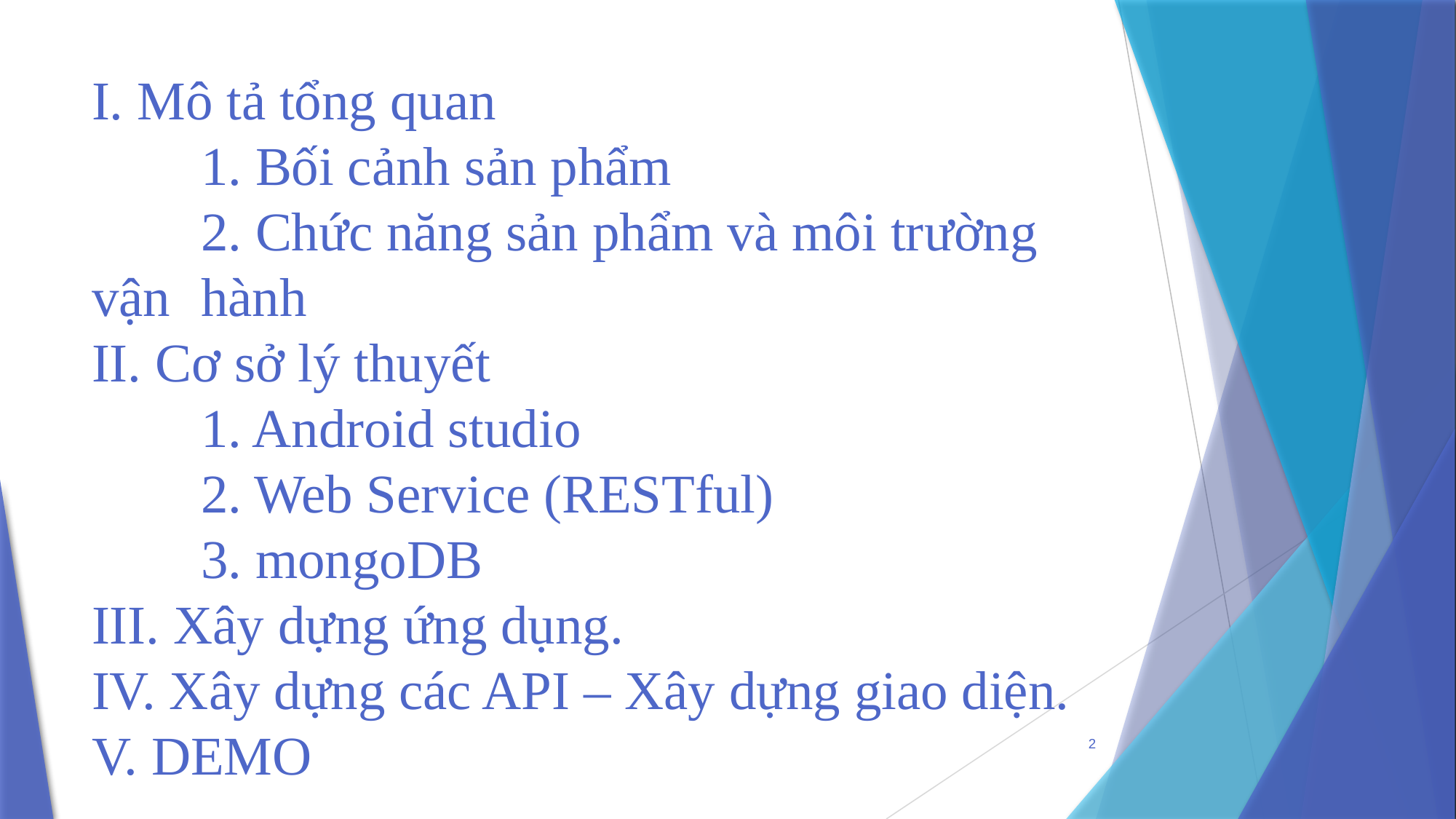

# I. Mô tả tổng quan 1. Bối cảnh sản phẩm 2. Chức năng sản phẩm và môi trường vận 	hành II. Cơ sở lý thuyết 1. Android studio 2. Web Service (RESTful) 3. mongoDB III. Xây dựng ứng dụng. IV. Xây dựng các API – Xây dựng giao diện. V. DEMO
2